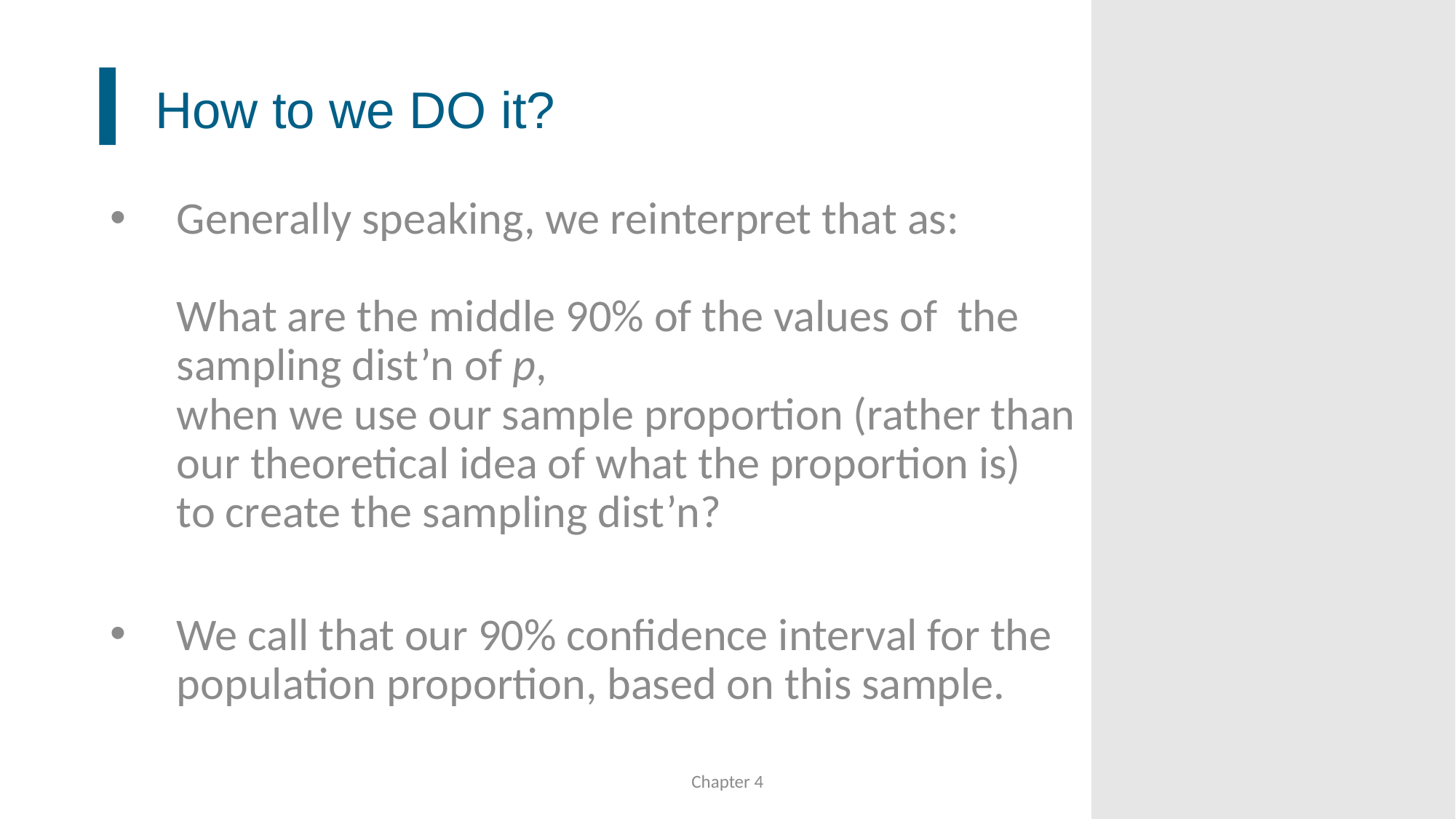

# How to we DO it?

Generally speaking, we reinterpret that as:
What are the middle 90% of the values of  the sampling dist’n of p,
when we use our sample proportion (rather than our theoretical idea of what the proportion is)
to create the sampling dist’n?

We call that our 90% confidence interval for the population proportion, based on this sample.
Chapter 4
54